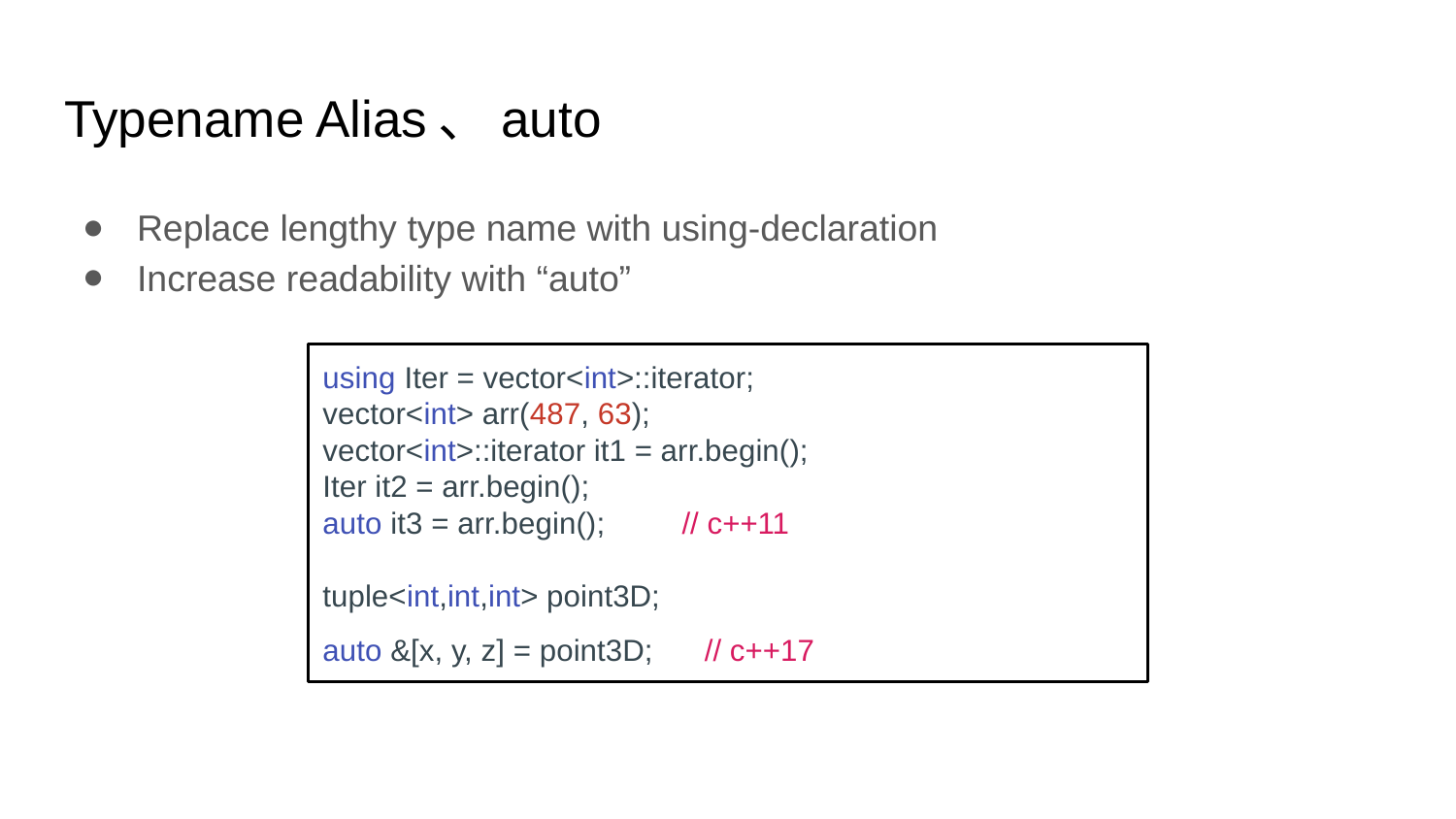

# Typename Alias、auto
Replace lengthy type name with using-declaration
Increase readability with “auto”
using Iter = vector<int>::iterator;
vector<int> arr(487, 63);
vector<int>::iterator it1 = arr.begin();
Iter it2 = arr.begin();
auto it3 = arr.begin();         // c++11

tuple<int,int,int> point3D;
auto &[x, y, z] = point3D;      // c++17